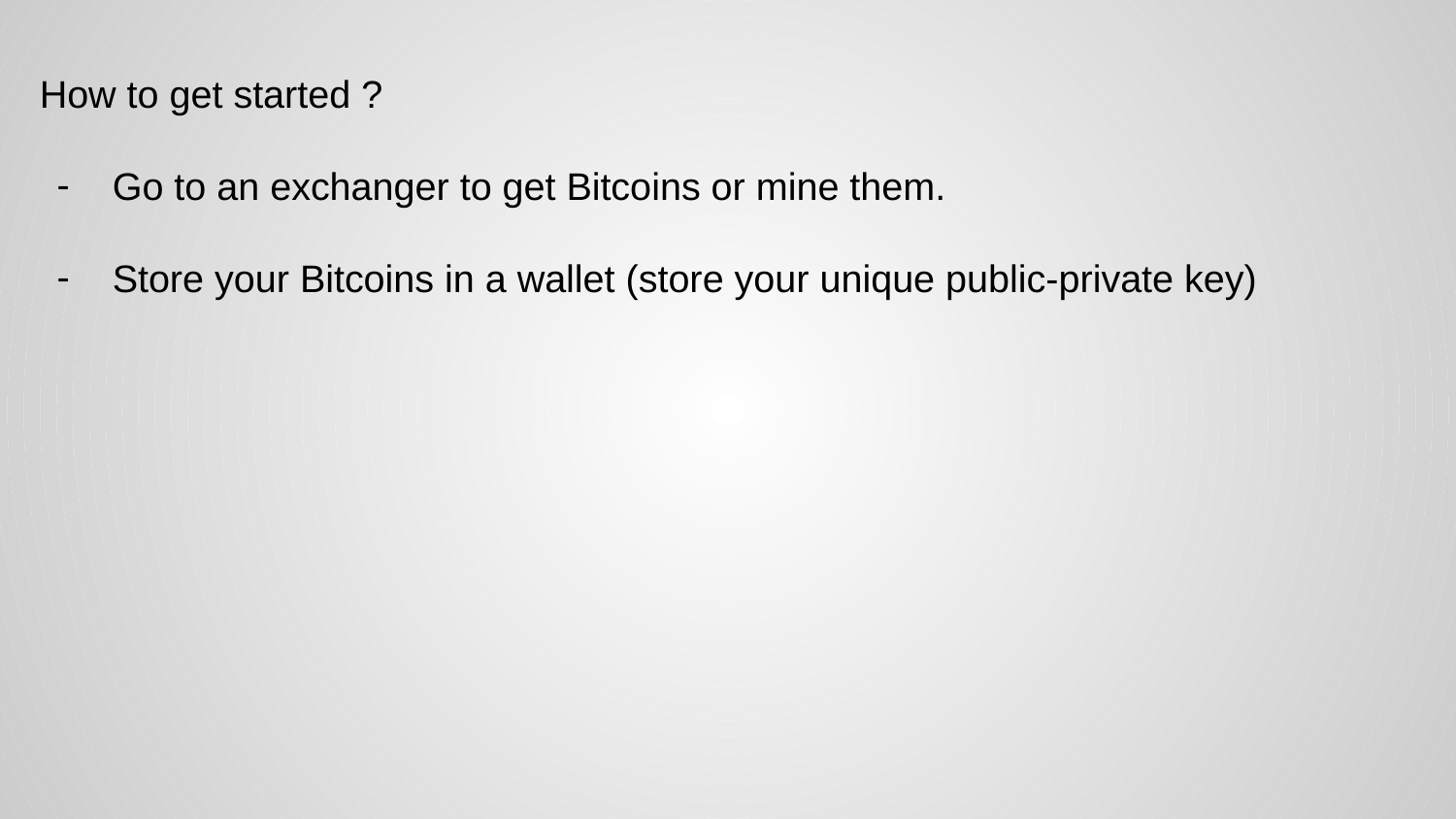

How to get started ?

Go to an exchanger to get Bitcoins or mine them.

Store your Bitcoins in a wallet (store your unique public-private key)